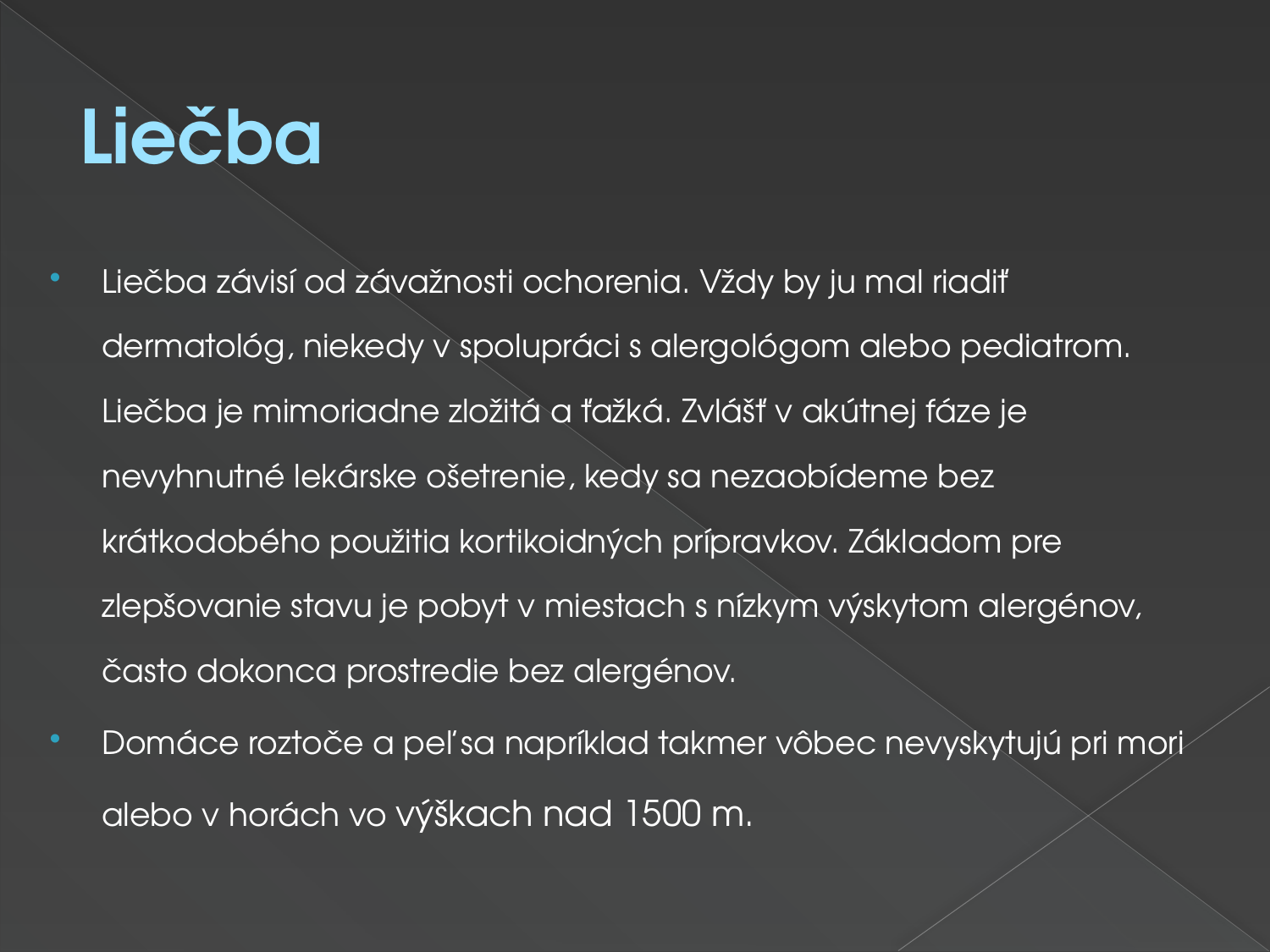

# Liečba
Liečba závisí od závažnosti ochorenia. Vždy by ju mal riadiť dermatológ, niekedy v spolupráci s alergológom alebo pediatrom. Liečba je mimoriadne zložitá a ťažká. Zvlášť v akútnej fáze je nevyhnutné lekárske ošetrenie, kedy sa nezaobídeme bez krátkodobého použitia kortikoidných prípravkov. Základom pre zlepšovanie stavu je pobyt v miestach s nízkym výskytom alergénov, často dokonca prostredie bez alergénov.
Domáce roztoče a peľ sa napríklad takmer vôbec nevyskytujú pri mori alebo v horách vo výškach nad 1500 m.